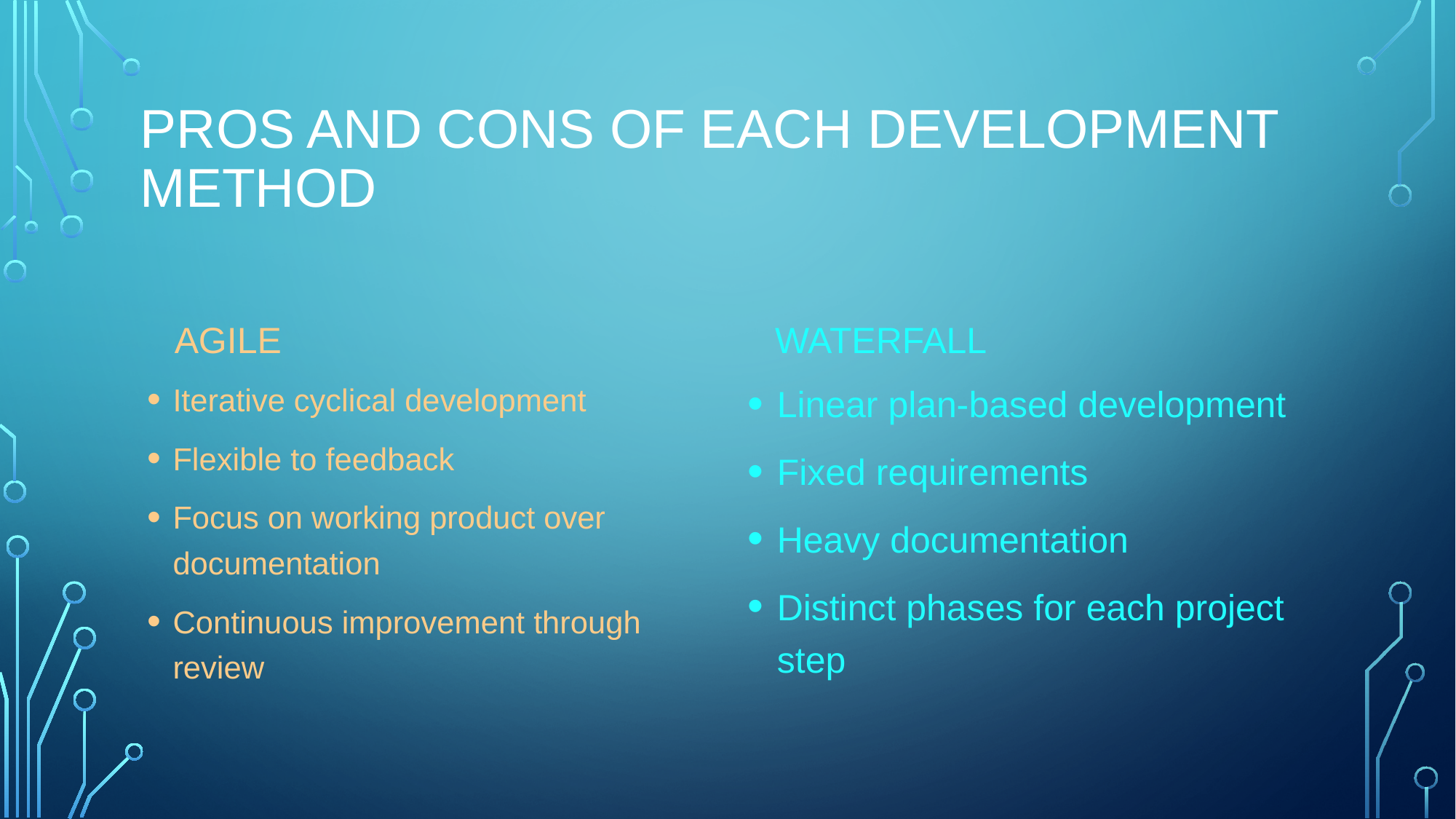

# Pros and cons of each development method
waterfall
Agile
Iterative cyclical development
Flexible to feedback
Focus on working product over documentation
Continuous improvement through review
Linear plan-based development
Fixed requirements
Heavy documentation
Distinct phases for each project step